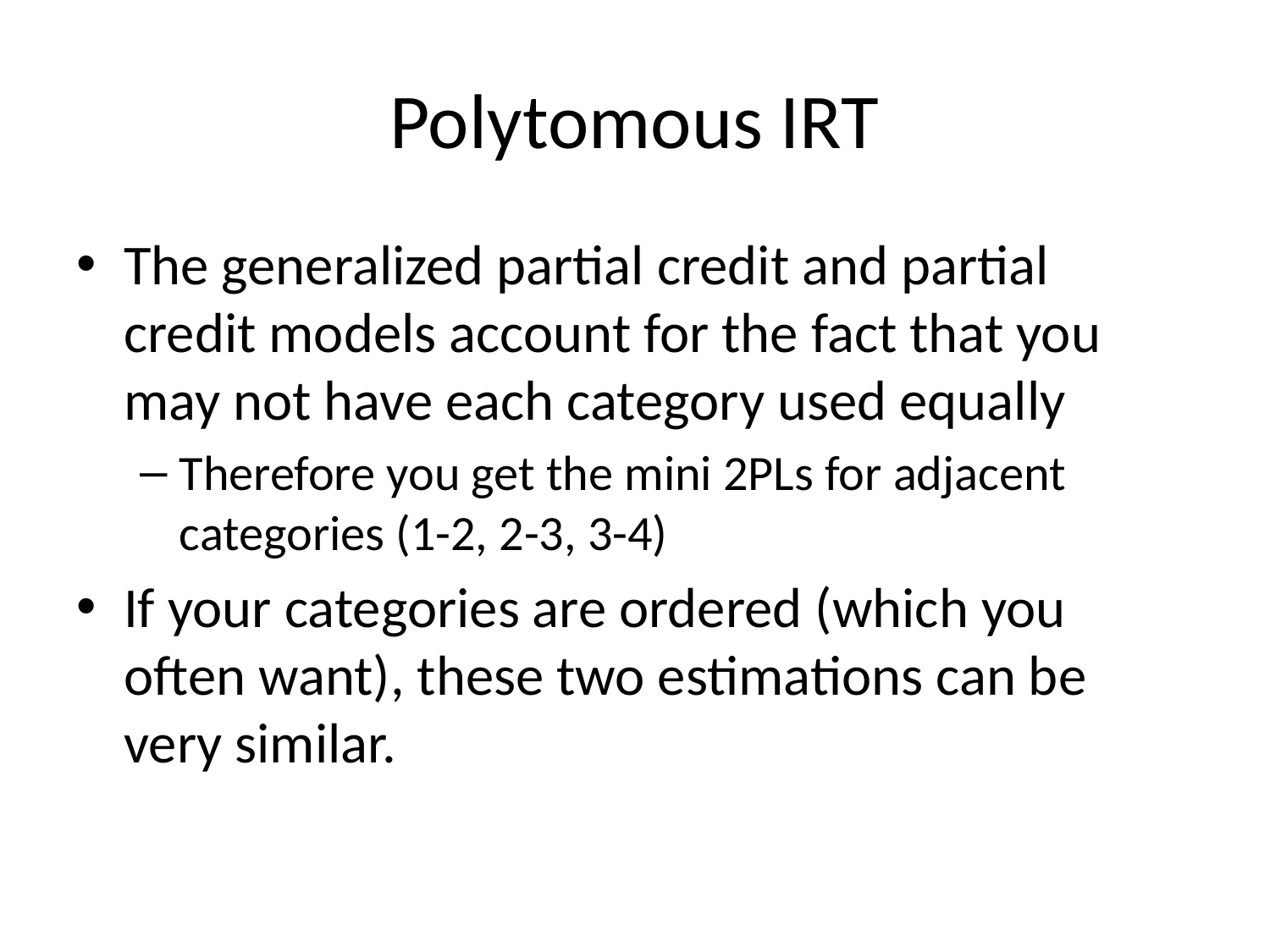

# Polytomous IRT
The generalized partial credit and partial credit models account for the fact that you may not have each category used equally
Therefore you get the mini 2PLs for adjacent categories (1-2, 2-3, 3-4)
If your categories are ordered (which you often want), these two estimations can be very similar.